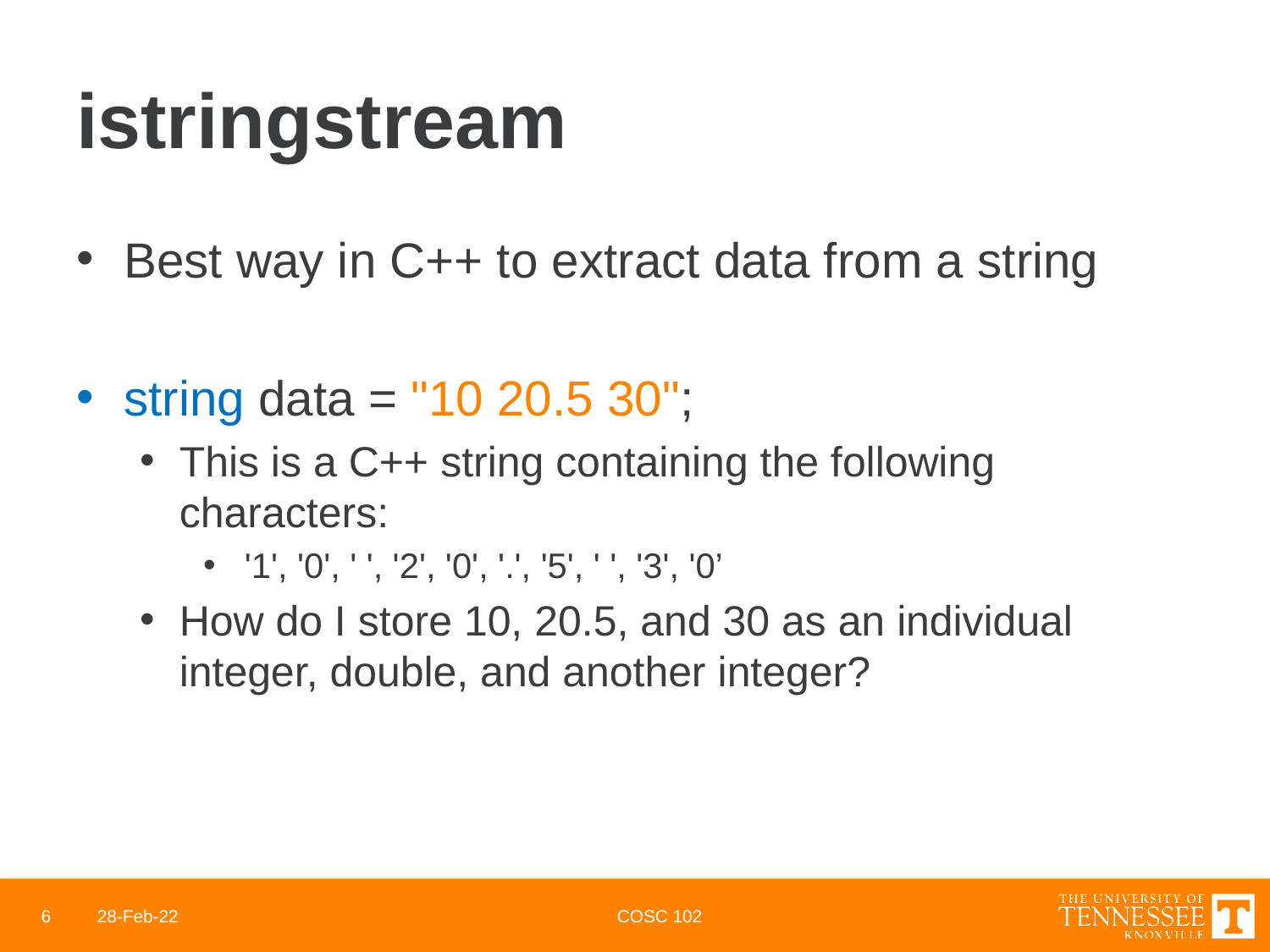

# istringstream
Best way in C++ to extract data from a string

string data = "10 20.5 30";
This is a C++ string containing the following characters:
 '1', '0', ' ', '2', '0', '.', '5', ' ', '3', '0’
How do I store 10, 20.5, and 30 as an individual integer, double, and another integer?
6
28-Feb-22
COSC 102